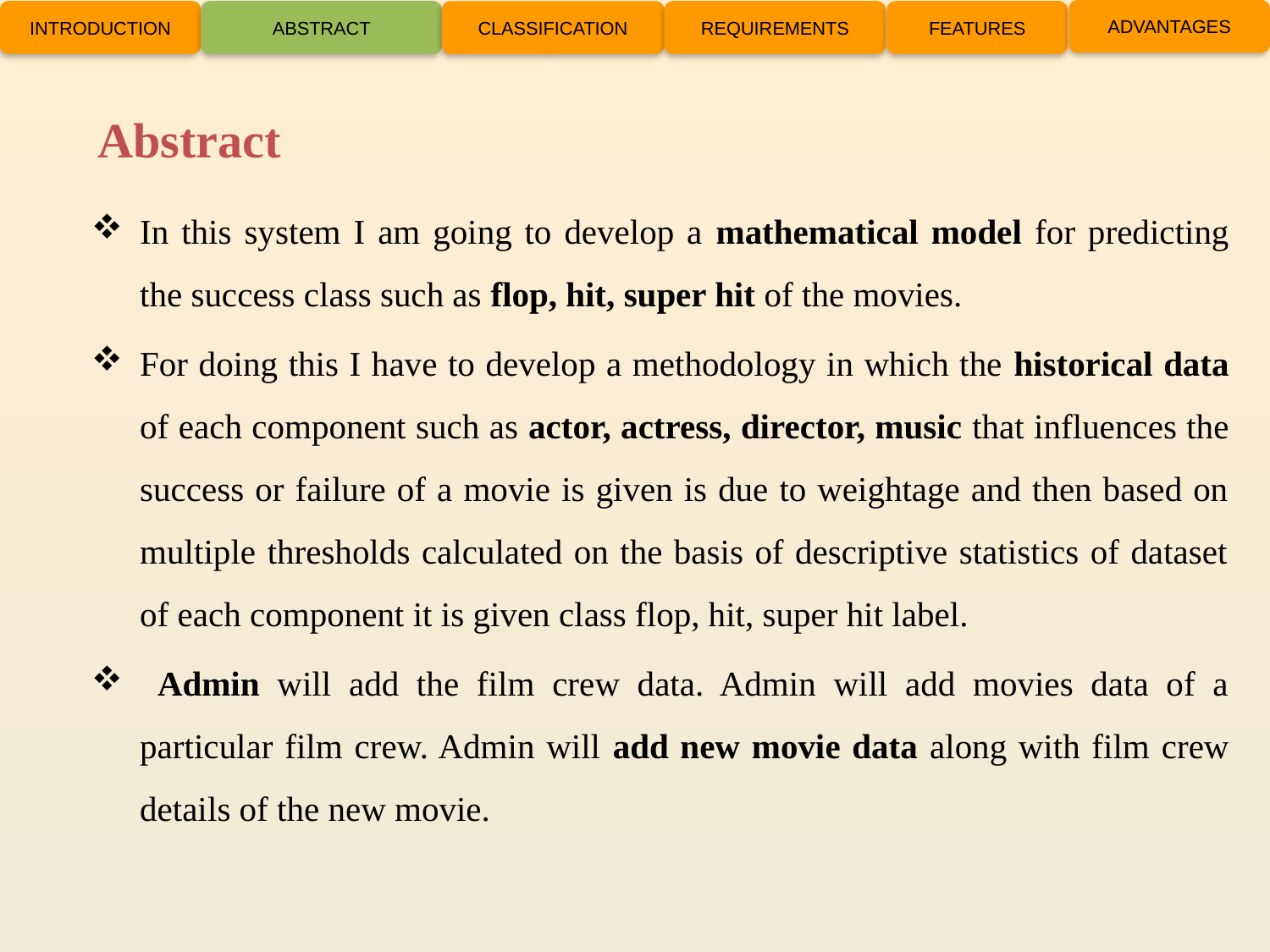

ADVANTAGES
INTRODUCTION

ABSTRACT

REQUIREMENTS
FEATURES
CLASSIFICATION
# Abstract
In this system I am going to develop a mathematical model for predicting the success class such as flop, hit, super hit of the movies.
For doing this I have to develop a methodology in which the historical data of each component such as actor, actress, director, music that influences the success or failure of a movie is given is due to weightage and then based on multiple thresholds calculated on the basis of descriptive statistics of dataset of each component it is given class flop, hit, super hit label.
 Admin will add the film crew data. Admin will add movies data of a particular film crew. Admin will add new movie data along with film crew details of the new movie.